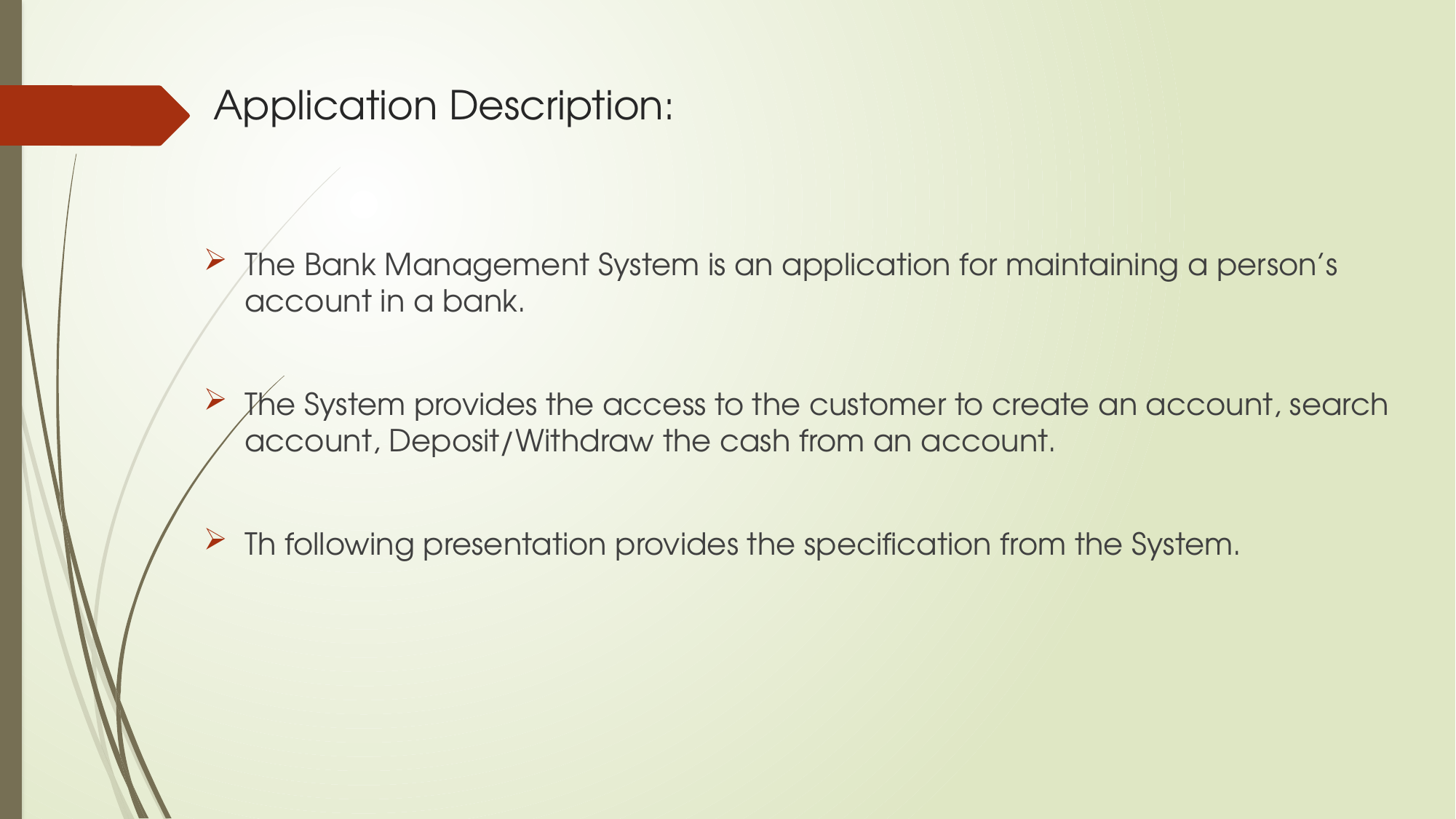

# Application Description:
The Bank Management System is an application for maintaining a person’s account in a bank.

The System provides the access to the customer to create an account, search account, Deposit/Withdraw the cash from an account.

Th following presentation provides the specification from the System.